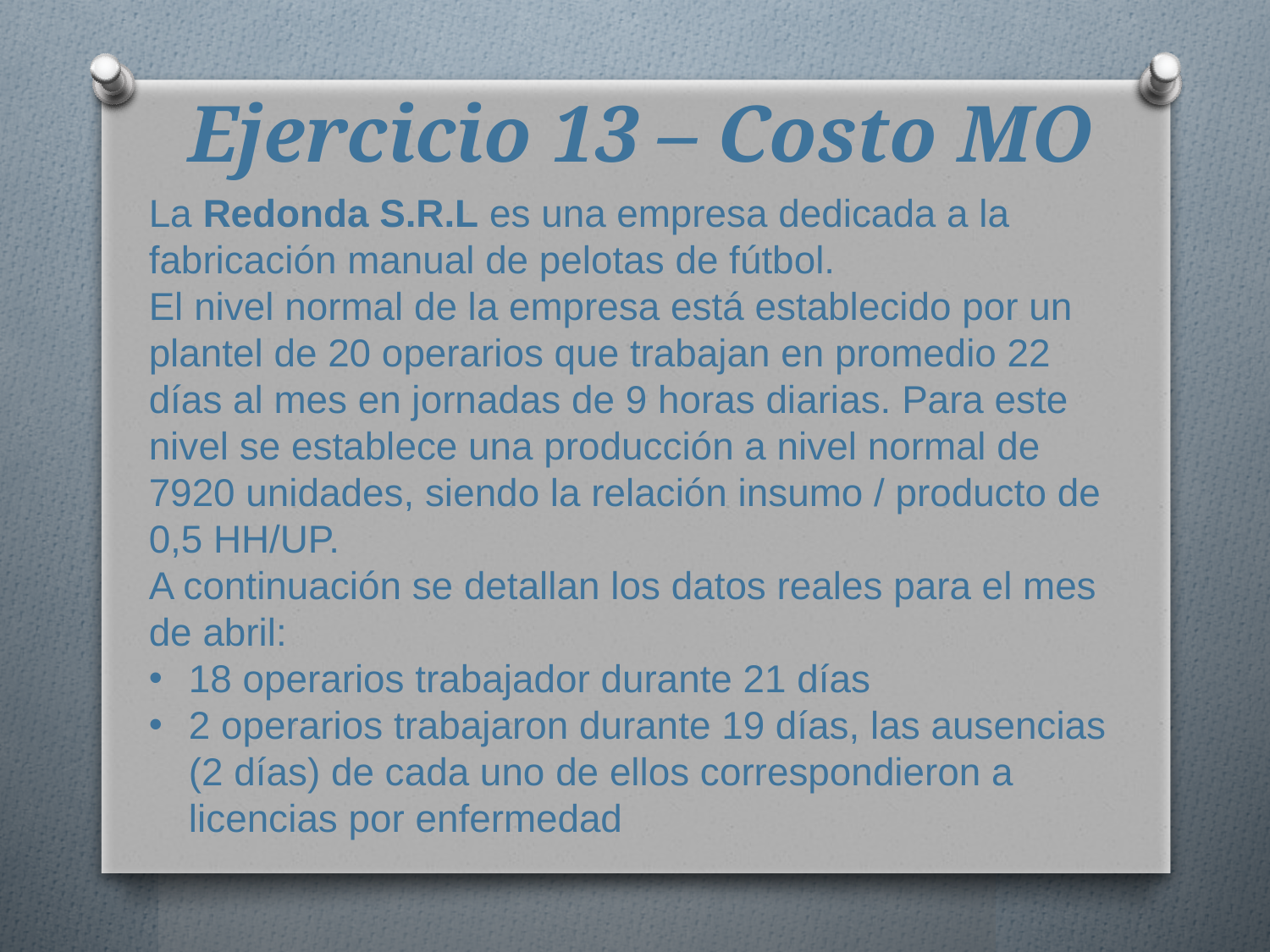

# Ejercicio 13 – Costo MO
La Redonda S.R.L es una empresa dedicada a la fabricación manual de pelotas de fútbol.
El nivel normal de la empresa está establecido por un plantel de 20 operarios que trabajan en promedio 22 días al mes en jornadas de 9 horas diarias. Para este nivel se establece una producción a nivel normal de 7920 unidades, siendo la relación insumo / producto de 0,5 HH/UP.
A continuación se detallan los datos reales para el mes de abril:
18 operarios trabajador durante 21 días
2 operarios trabajaron durante 19 días, las ausencias (2 días) de cada uno de ellos correspondieron a licencias por enfermedad